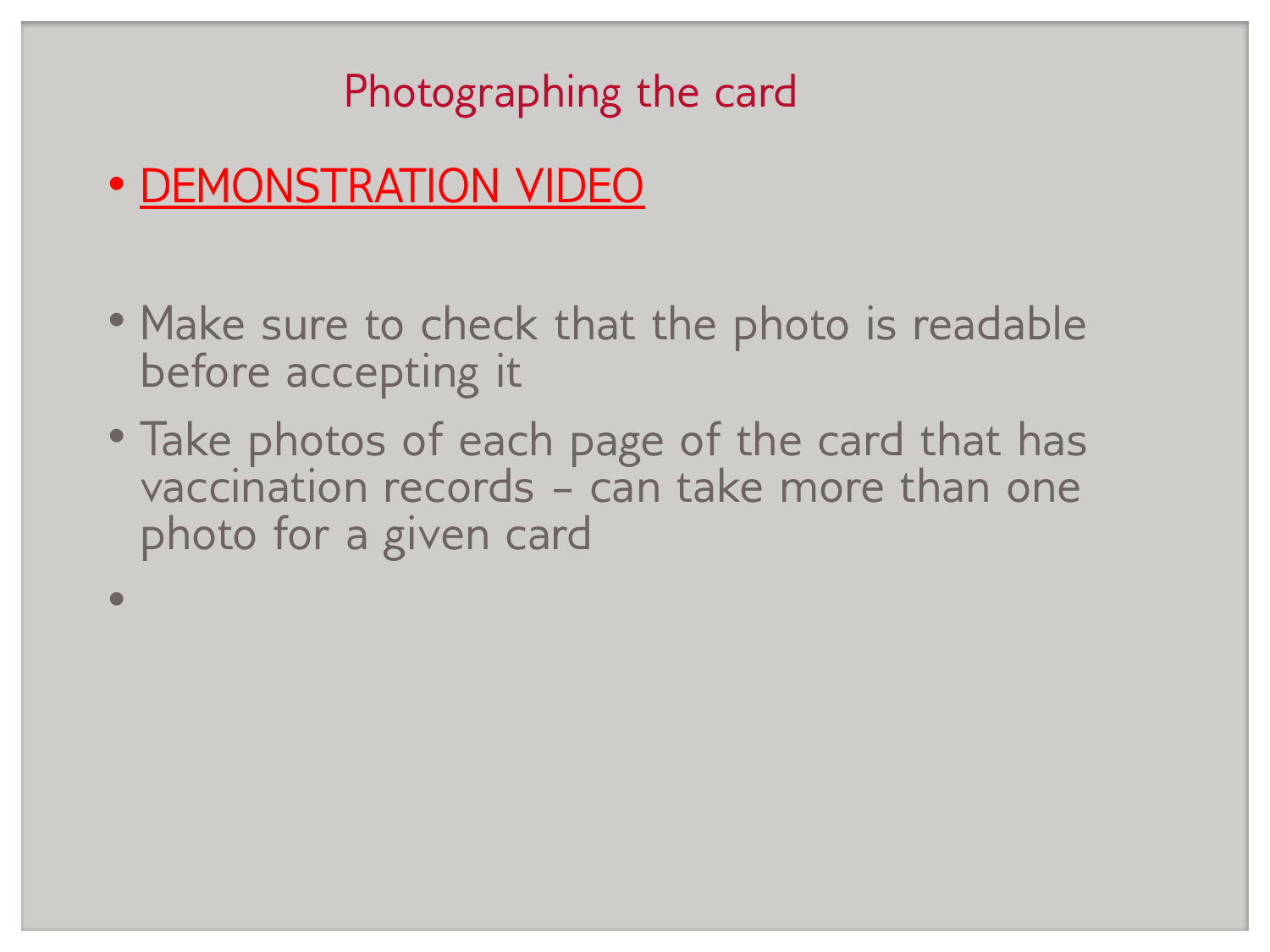

# Photographing the card
DEMONSTRATION VIDEO

Make sure to check that the photo is readable before accepting it
Take photos of each page of the card that has vaccination records – can take more than one photo for a given card